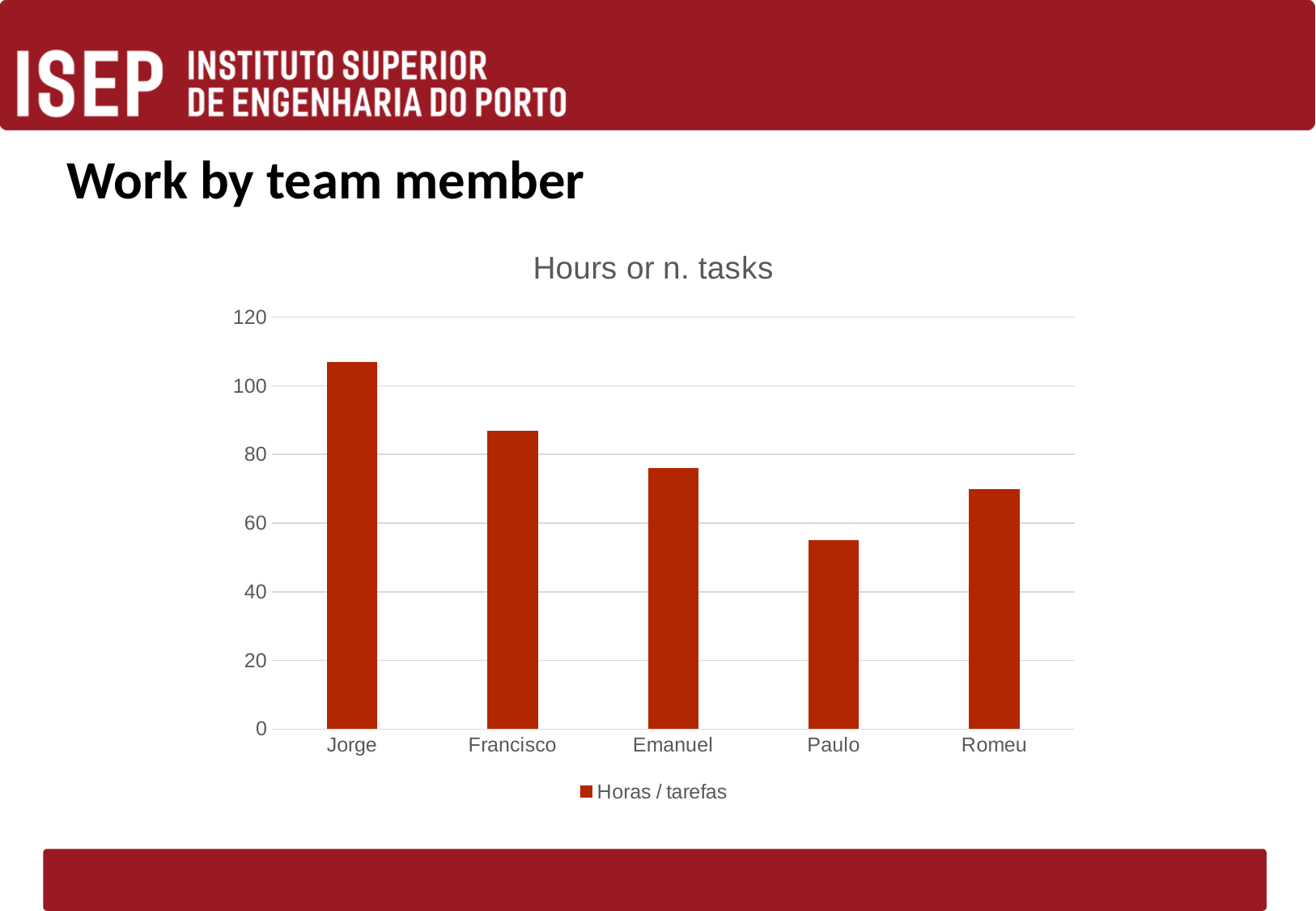

# Work by team member

### Chart: Hours or n. tasks

| Category | Horas / tarefas |
|---|---|
| Jorge | 107.0 |
| Francisco | 87.0 |
| Emanuel | 76.0 |
| Paulo | 55.0 |
| Romeu | 70.0 |